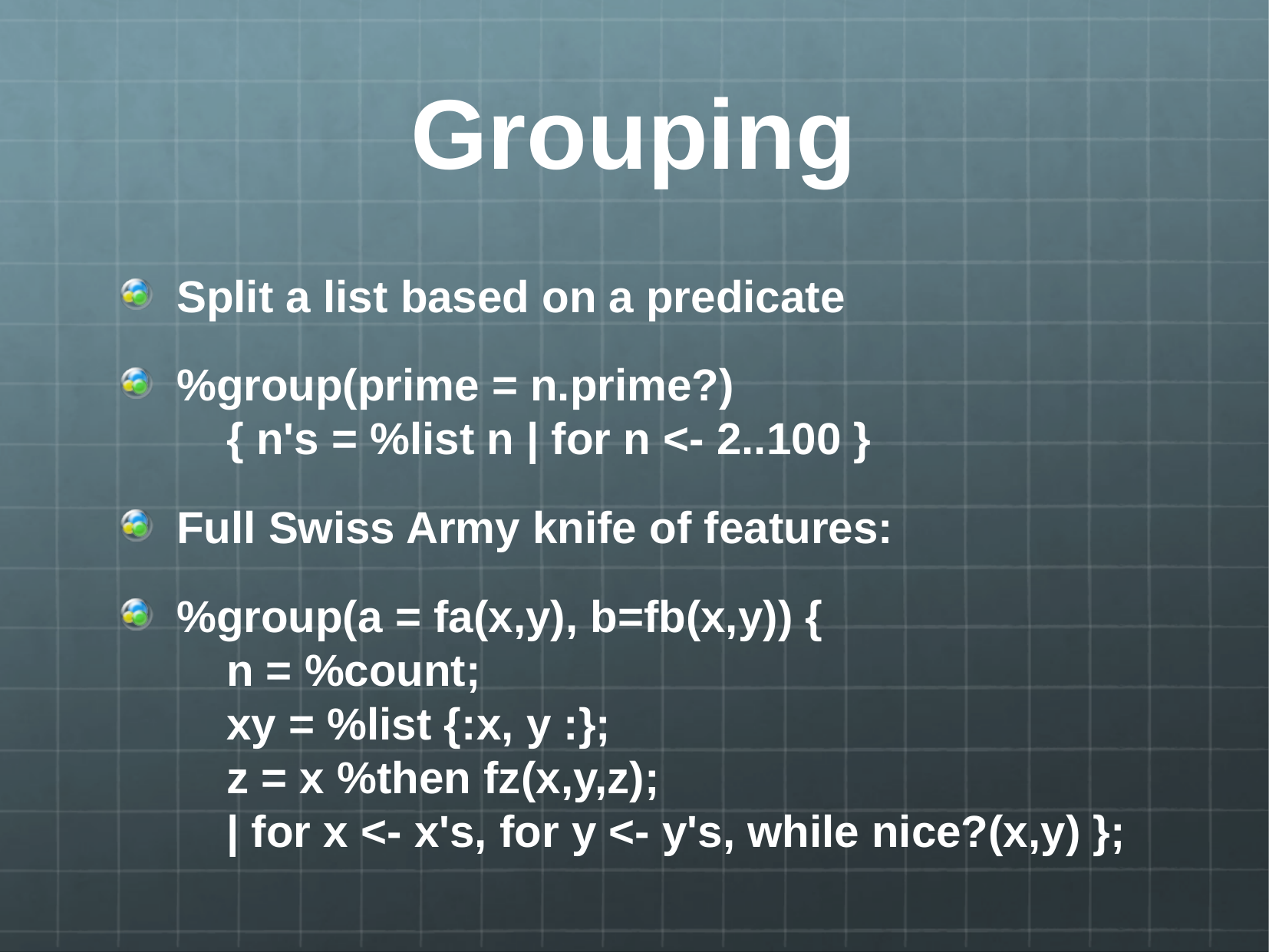

# Grouping
Split a list based on a predicate
%group(prime = n.prime?)
    { n's = %list n | for n <- 2..100 }
Full Swiss Army knife of features:
%group(a = fa(x,y), b=fb(x,y)) {
    n = %count;
    xy = %list {:x, y :};
    z = x %then fz(x,y,z);
    | for x <- x's, for y <- y's, while nice?(x,y) };